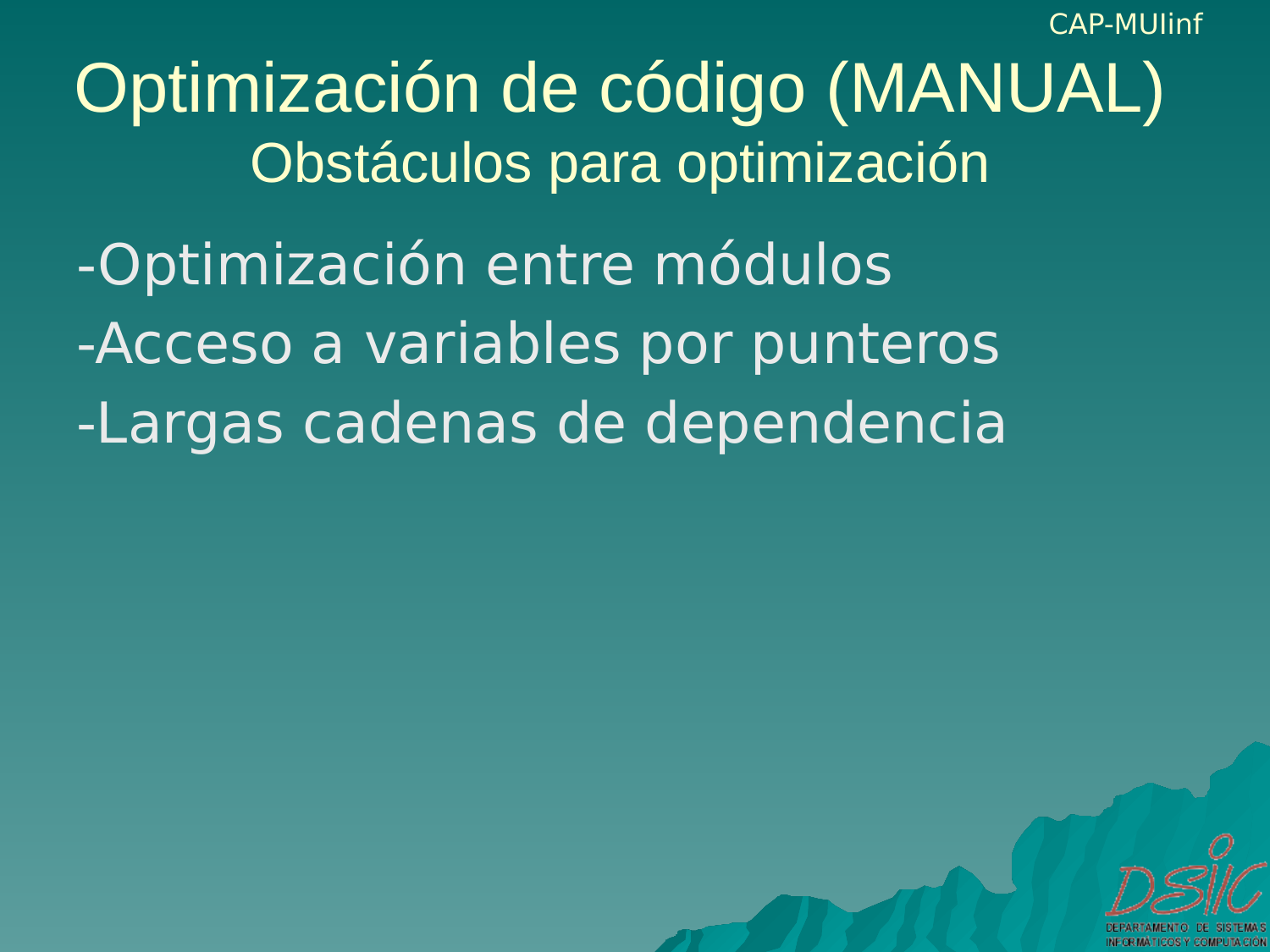

# Optimización de código (MANUAL) Obstáculos para optimización
-Optimización entre módulos
-Acceso a variables por punteros
-Largas cadenas de dependencia